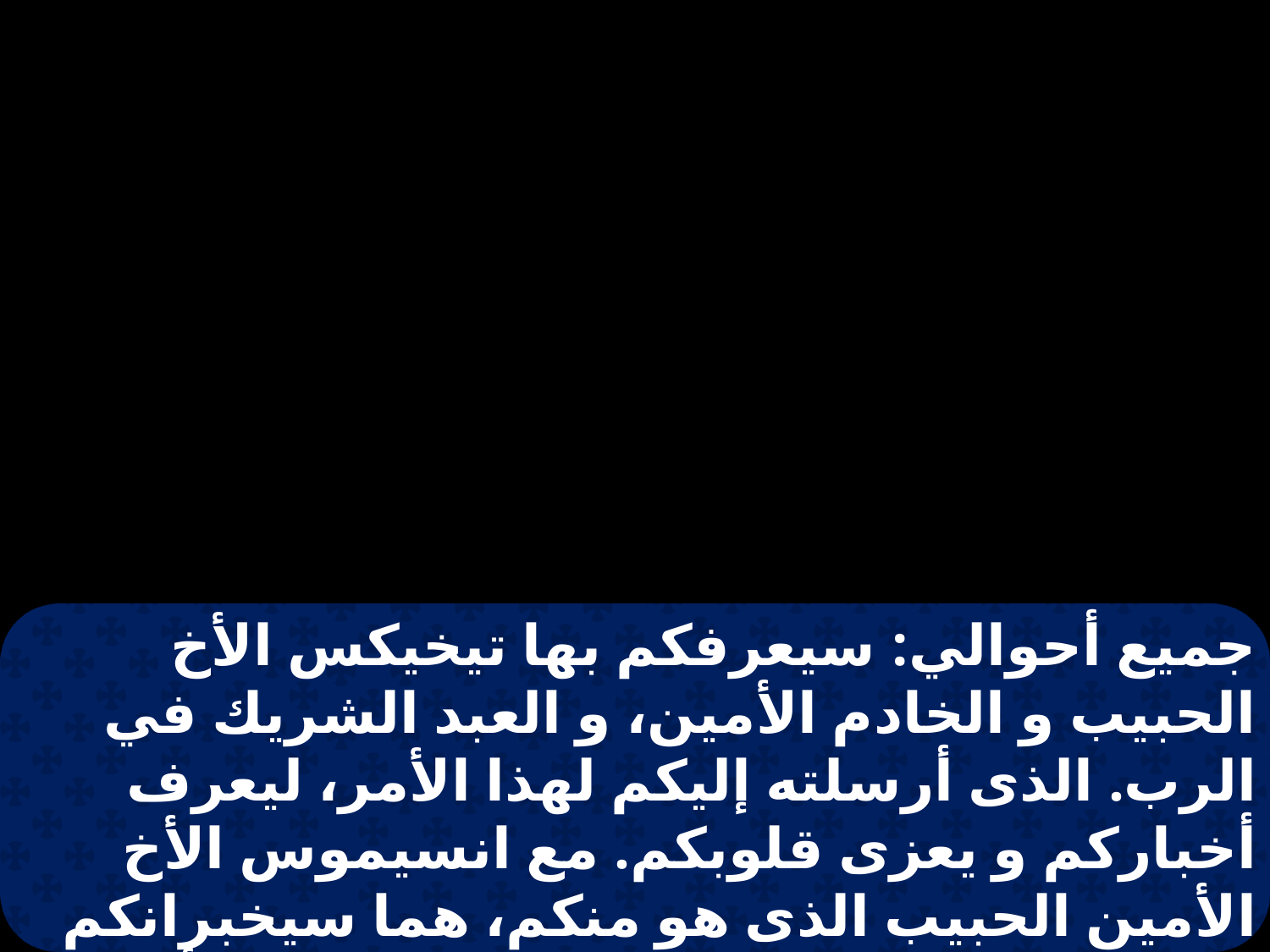

جميع أحوالي: سيعرفكم بها تيخيكس الأخ الحبيب و الخادم الأمين، و العبد الشريك في الرب. الذى أرسلته إليكم لهذا الأمر، ليعرف أخباركم و يعزى قلوبكم. مع انسيموس الأخ الأمين الحبيب الذى هو منكم، هما سيخبرانكم بكل ما ههنا. يسلم عليكم ارسترخس المأسور معي، و مرقس ابن عم برنابا الذى أخذتم لأجله وصايا. إن أتى إليكم فاقبلوه .